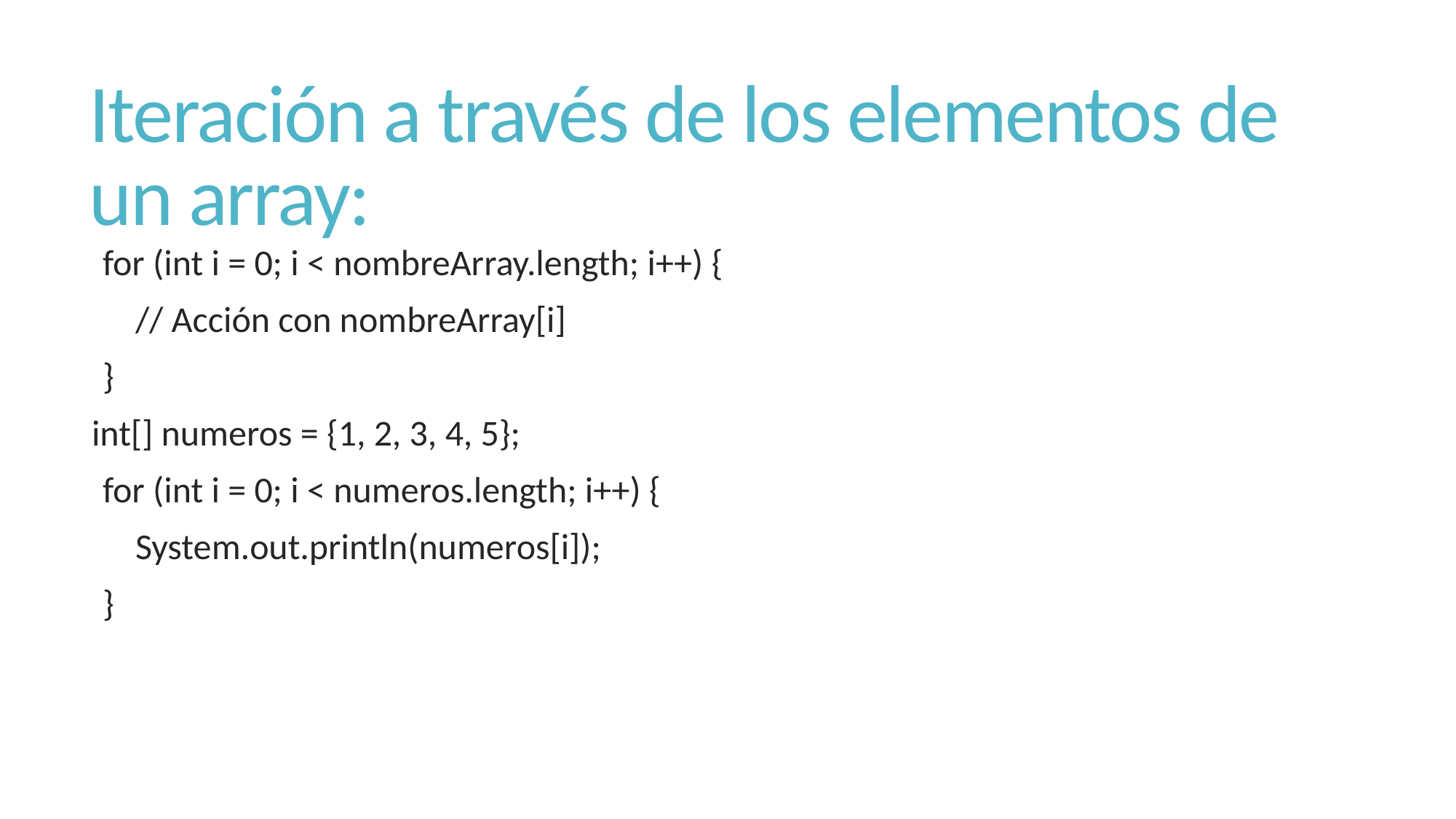

# Iteración a través de los elementos de un array:
for (int i = 0; i < nombreArray.length; i++) {
    // Acción con nombreArray[i]
}
int[] numeros = {1, 2, 3, 4, 5};
for (int i = 0; i < numeros.length; i++) {
    System.out.println(numeros[i]);
}